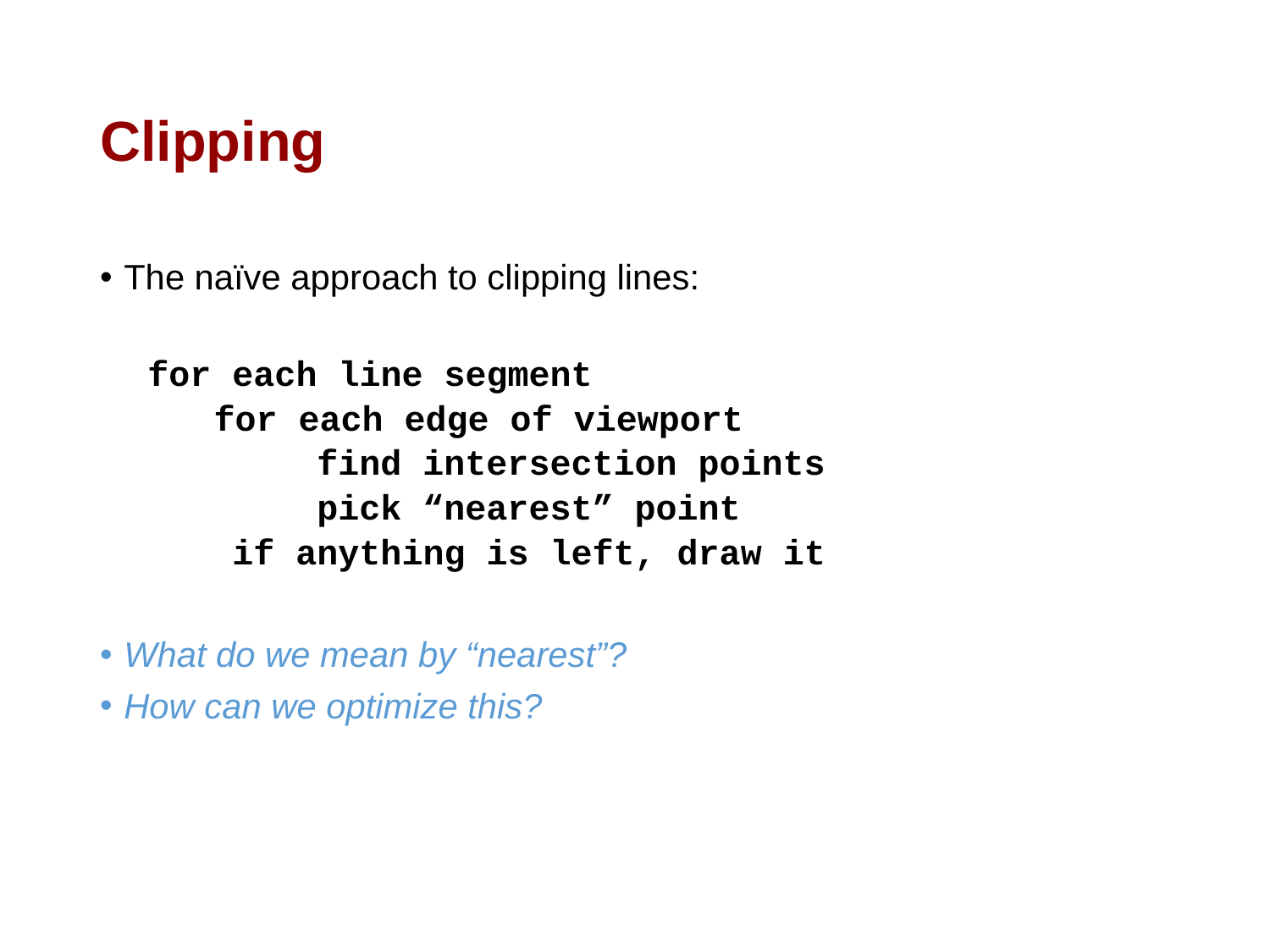

# Clipping
The naïve approach to clipping lines:

for each line segment
	  for each edge of viewport
        find intersection points
        pick “nearest” point
    if anything is left, draw it

What do we mean by “nearest”?
How can we optimize this?